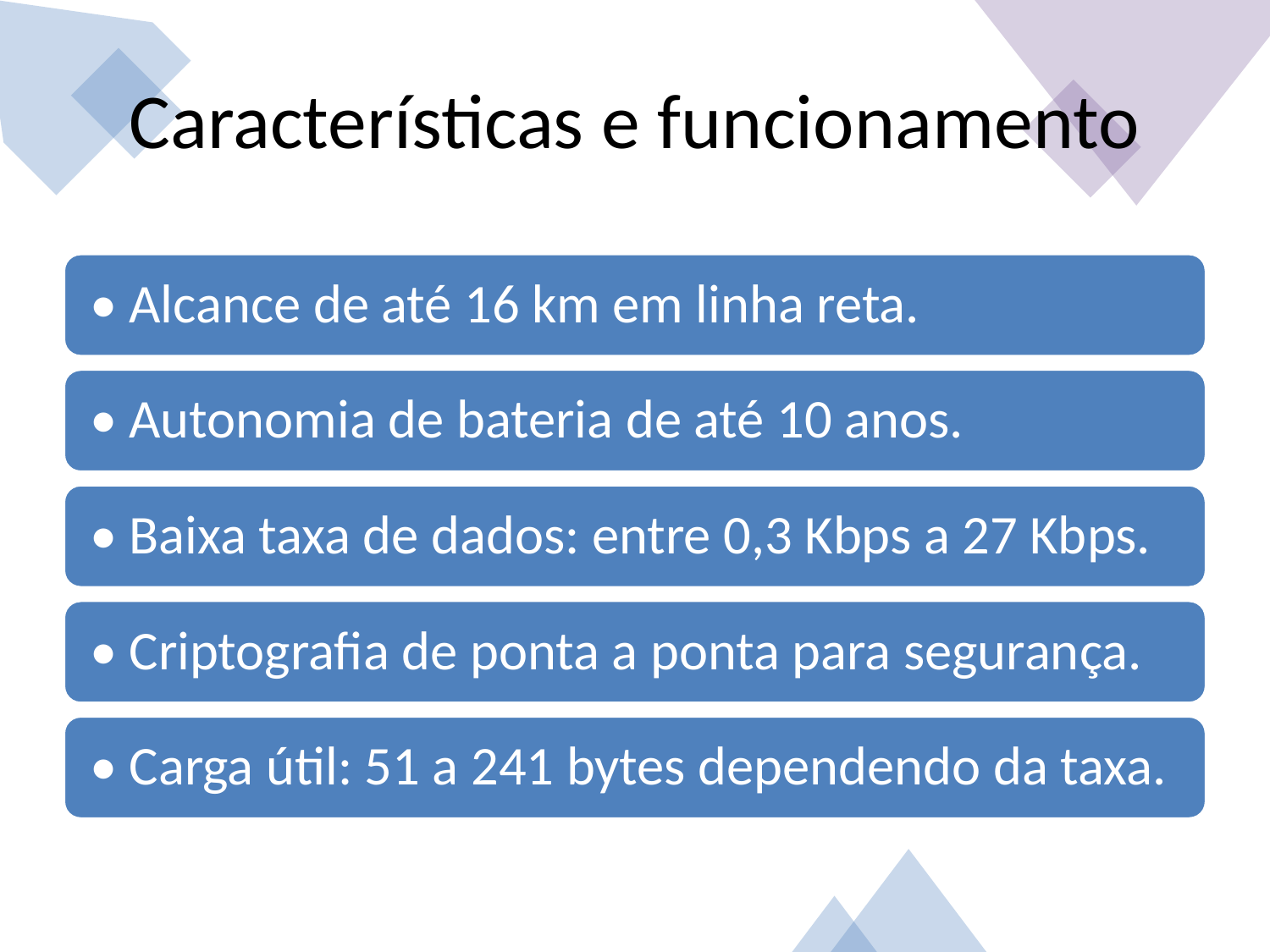

# Características e funcionamento

• Alcance de até 16 km em linha reta.
• Autonomia de bateria de até 10 anos.
• Baixa taxa de dados: entre 0,3 Kbps a 27 Kbps.
• Criptografia de ponta a ponta para segurança.
• Carga útil: 51 a 241 bytes dependendo da taxa.